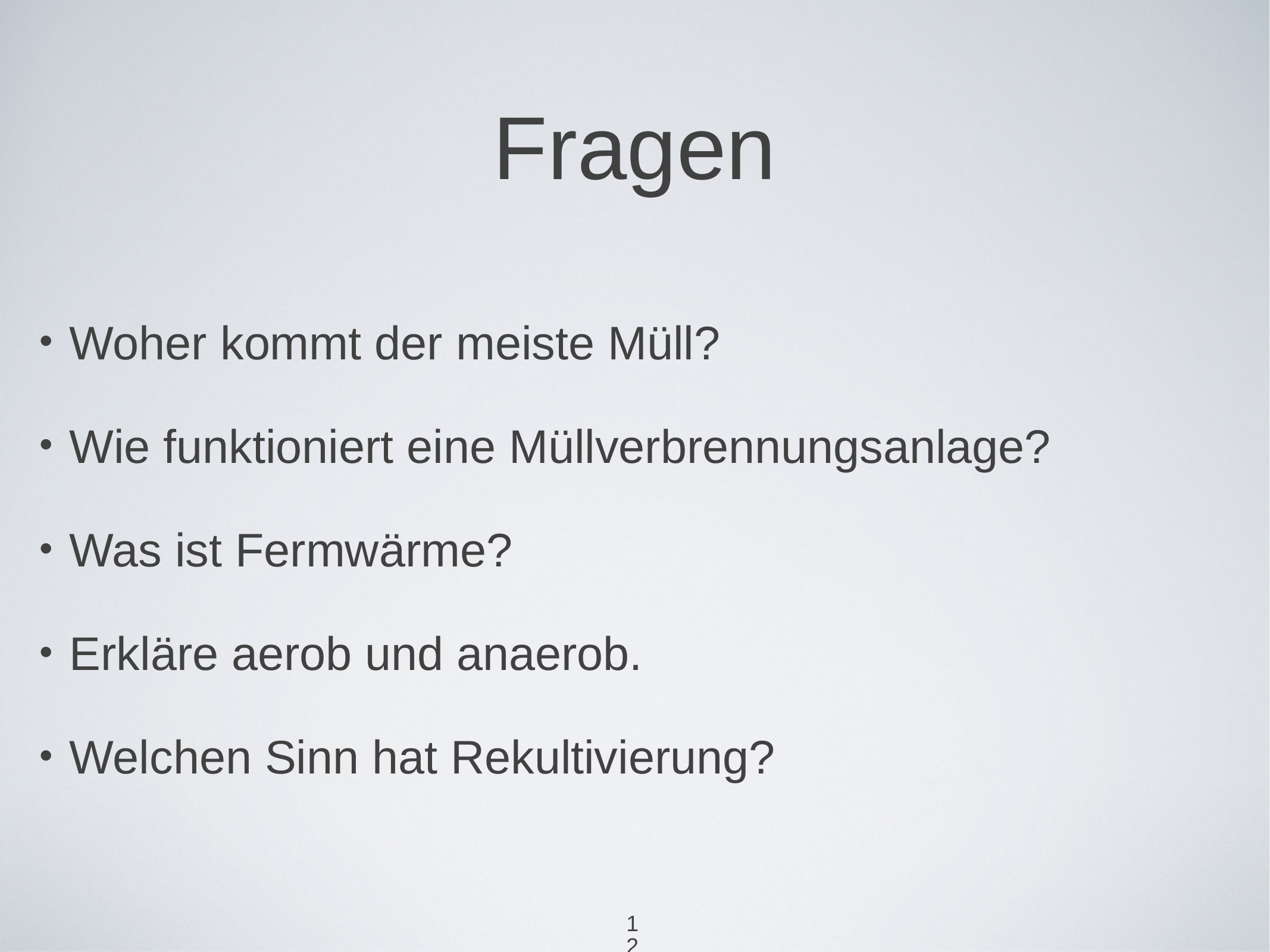

# Fragen
Woher kommt der meiste Müll?
Wie funktioniert eine Müllverbrennungsanlage?
Was ist Fermwärme?
Erkläre aerob und anaerob.
Welchen Sinn hat Rekultivierung?
12